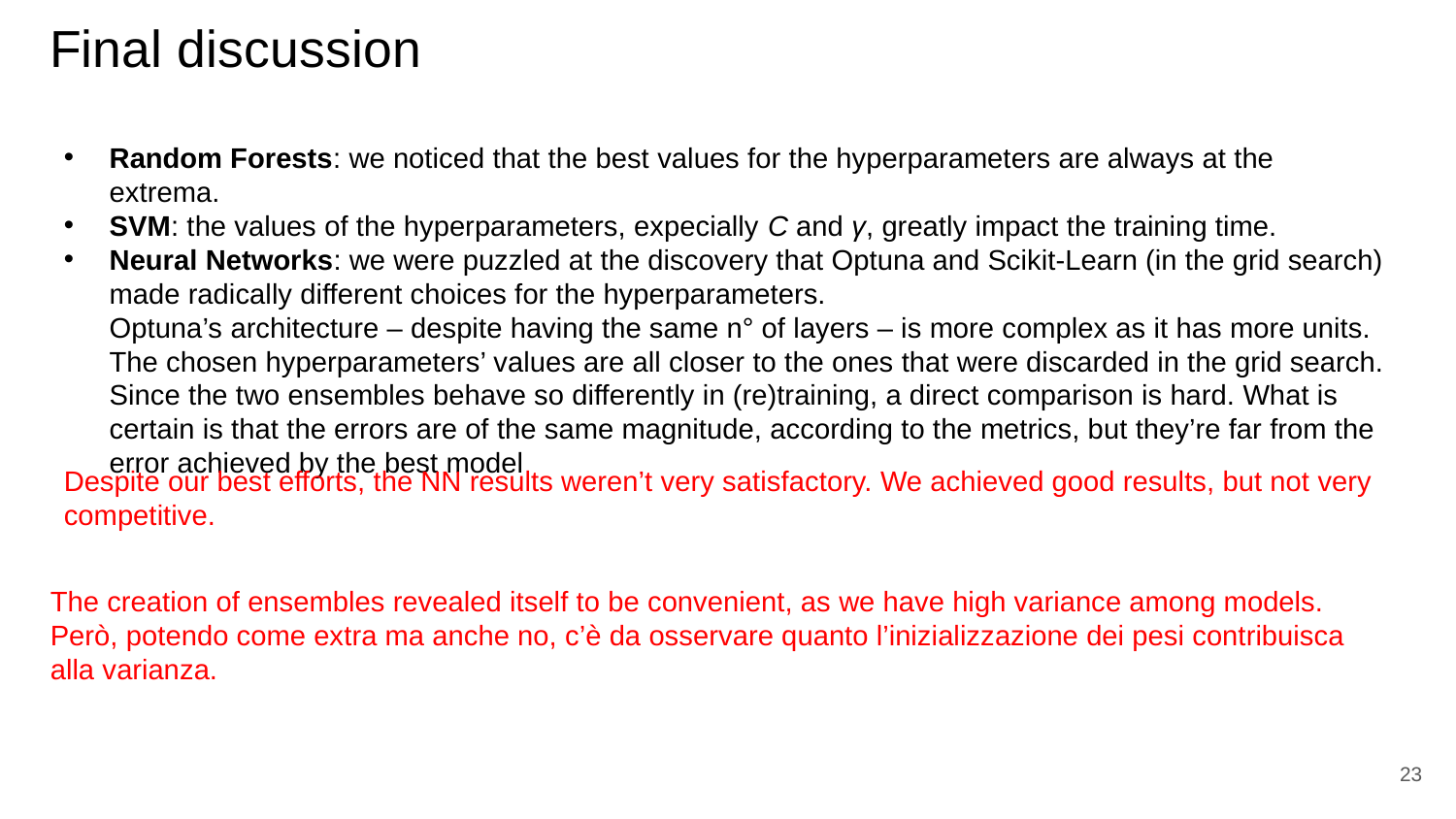

# Final discussion
Random Forests: we noticed that the best values for the hyperparameters are always at the extrema.
SVM: the values of the hyperparameters, expecially C and γ, greatly impact the training time.
Neural Networks: we were puzzled at the discovery that Optuna and Scikit-Learn (in the grid search) made radically different choices for the hyperparameters.
Optuna’s architecture – despite having the same n° of layers – is more complex as it has more units. The chosen hyperparameters’ values are all closer to the ones that were discarded in the grid search. Since the two ensembles behave so differently in (re)training, a direct comparison is hard. What is certain is that the errors are of the same magnitude, according to the metrics, but they’re far from the error achieved by the best model
Despite our best efforts, the NN results weren’t very satisfactory. We achieved good results, but not very competitive.
The creation of ensembles revealed itself to be convenient, as we have high variance among models.
Però, potendo come extra ma anche no, c’è da osservare quanto l’inizializzazione dei pesi contribuisca alla varianza.
23